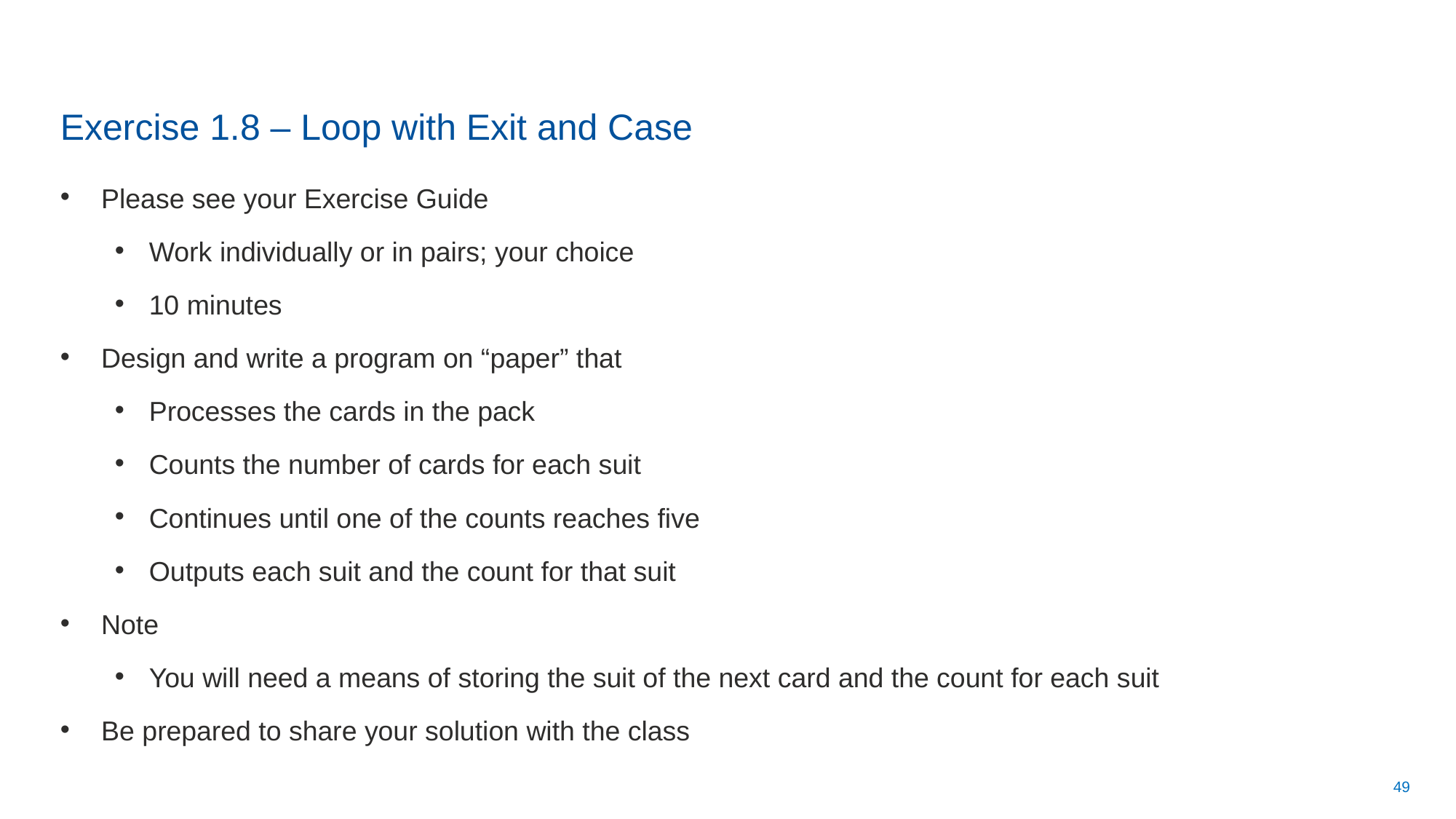

# Exercise 1.8 – Loop with Exit and Case

Please see your Exercise Guide
Work individually or in pairs; your choice
10 minutes
Design and write a program on “paper” that
Processes the cards in the pack
Counts the number of cards for each suit
Continues until one of the counts reaches five
Outputs each suit and the count for that suit
Note
You will need a means of storing the suit of the next card and the count for each suit
Be prepared to share your solution with the class